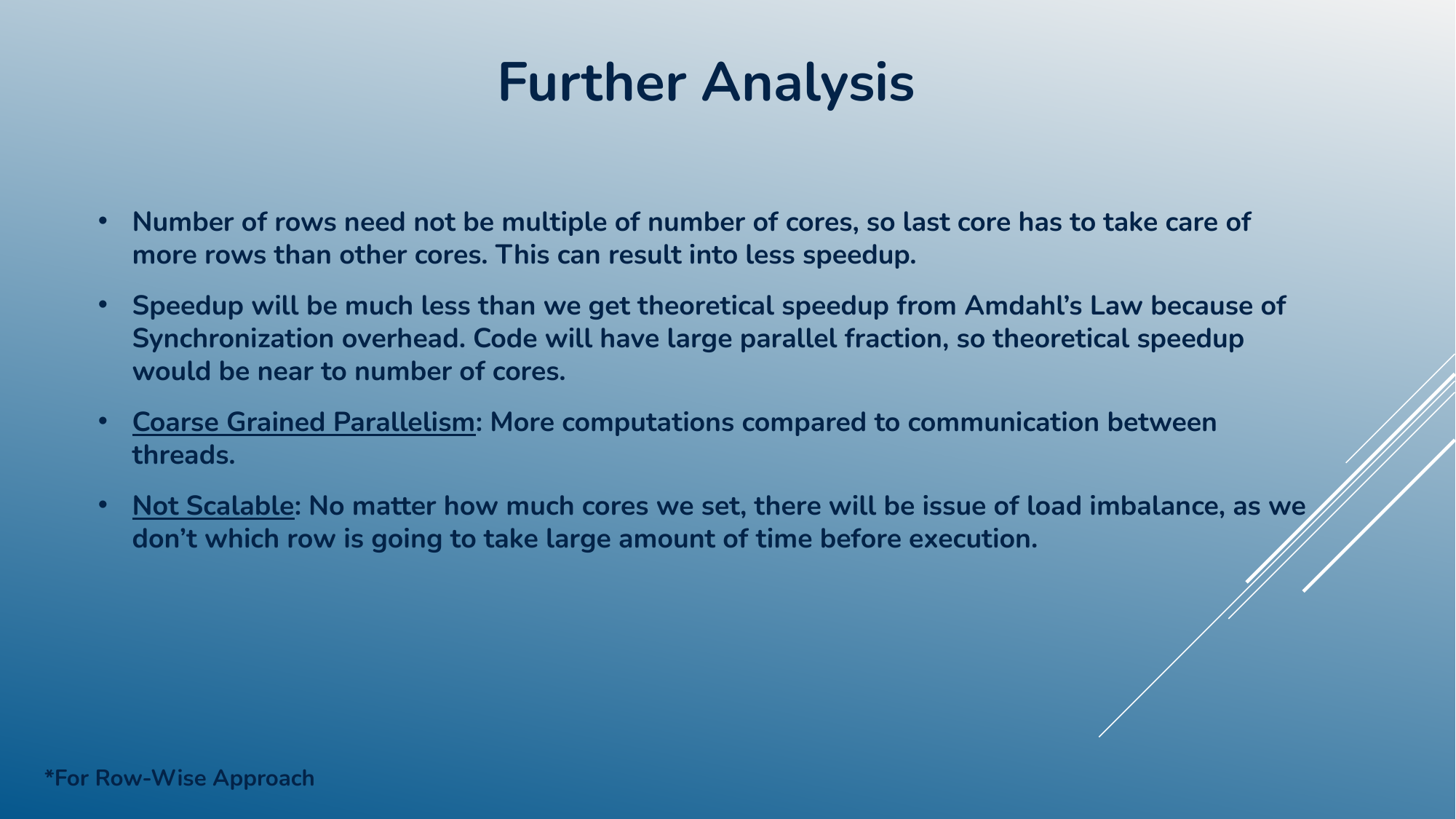

# Further Analysis
Number of rows need not be multiple of number of cores, so last core has to take care of more rows than other cores. This can result into less speedup.
Speedup will be much less than we get theoretical speedup from Amdahl’s Law because of Synchronization overhead. Code will have large parallel fraction, so theoretical speedup would be near to number of cores.
Coarse Grained Parallelism: More computations compared to communication between threads.
Not Scalable: No matter how much cores we set, there will be issue of load imbalance, as we don’t which row is going to take large amount of time before execution.
*For Row-Wise Approach